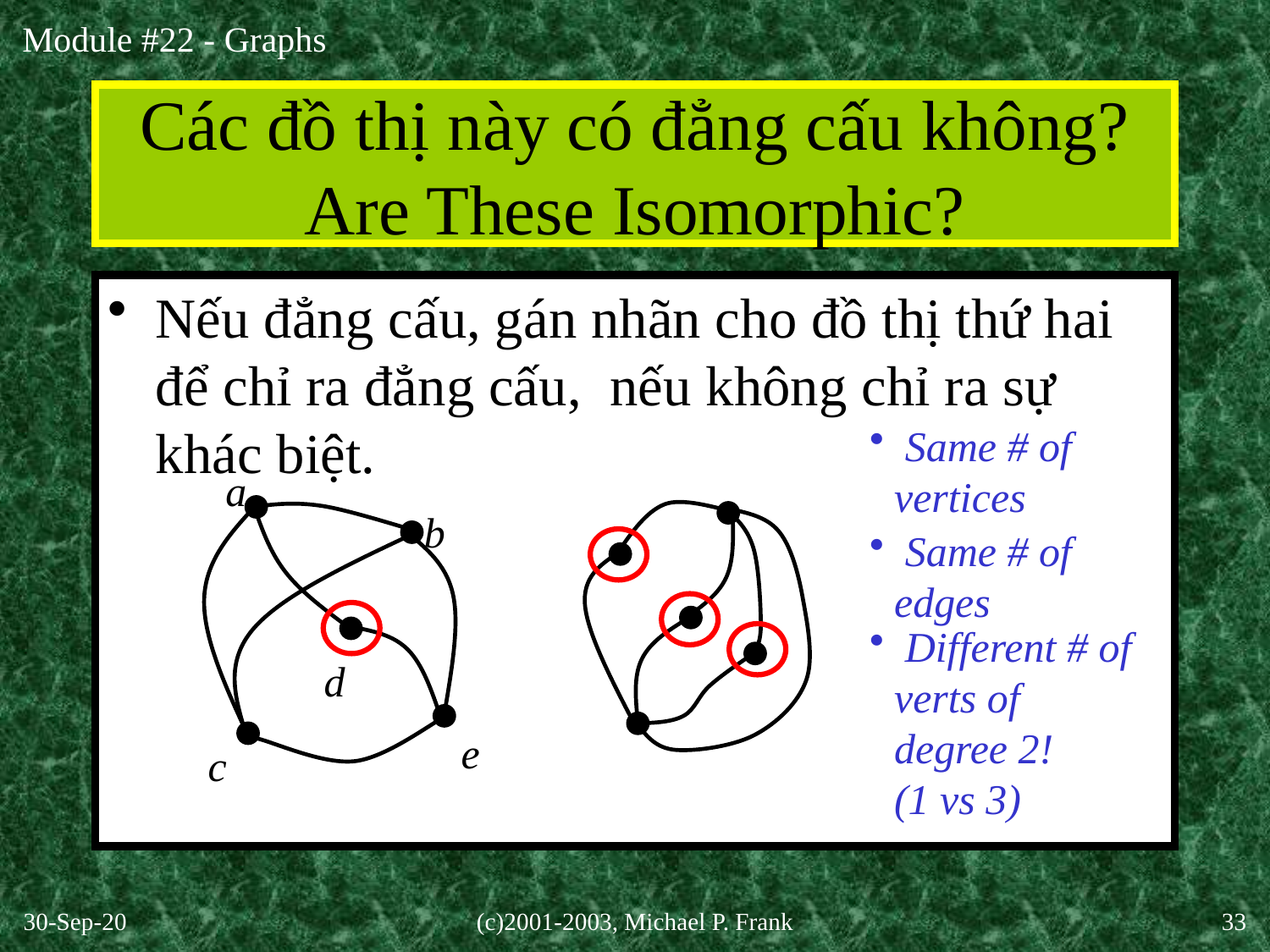

# Các đồ thị này có đẳng cấu không? Are These Isomorphic?
Nếu đẳng cấu, gán nhãn cho đồ thị thứ hai để chỉ ra đẳng cấu,  nếu không chỉ ra sự khác biệt.
 Same # of vertices
a

b

 Same # of edges

 Different # of verts of degree 2!
(1 vs 3)

d

e

c
30-Sep-20
(c)2001-2003, Michael P. Frank
33